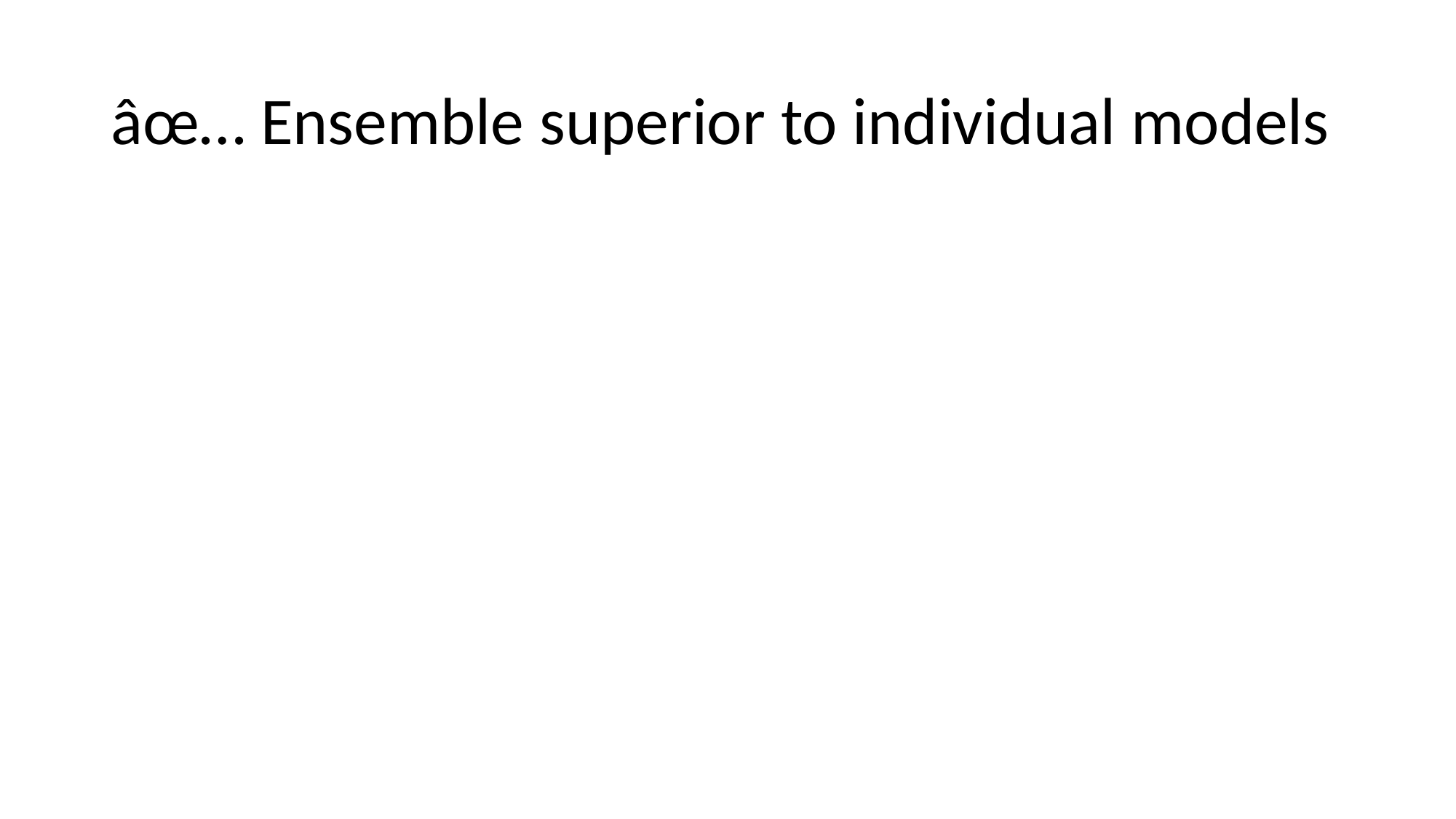

# âœ… Ensemble superior to individual models